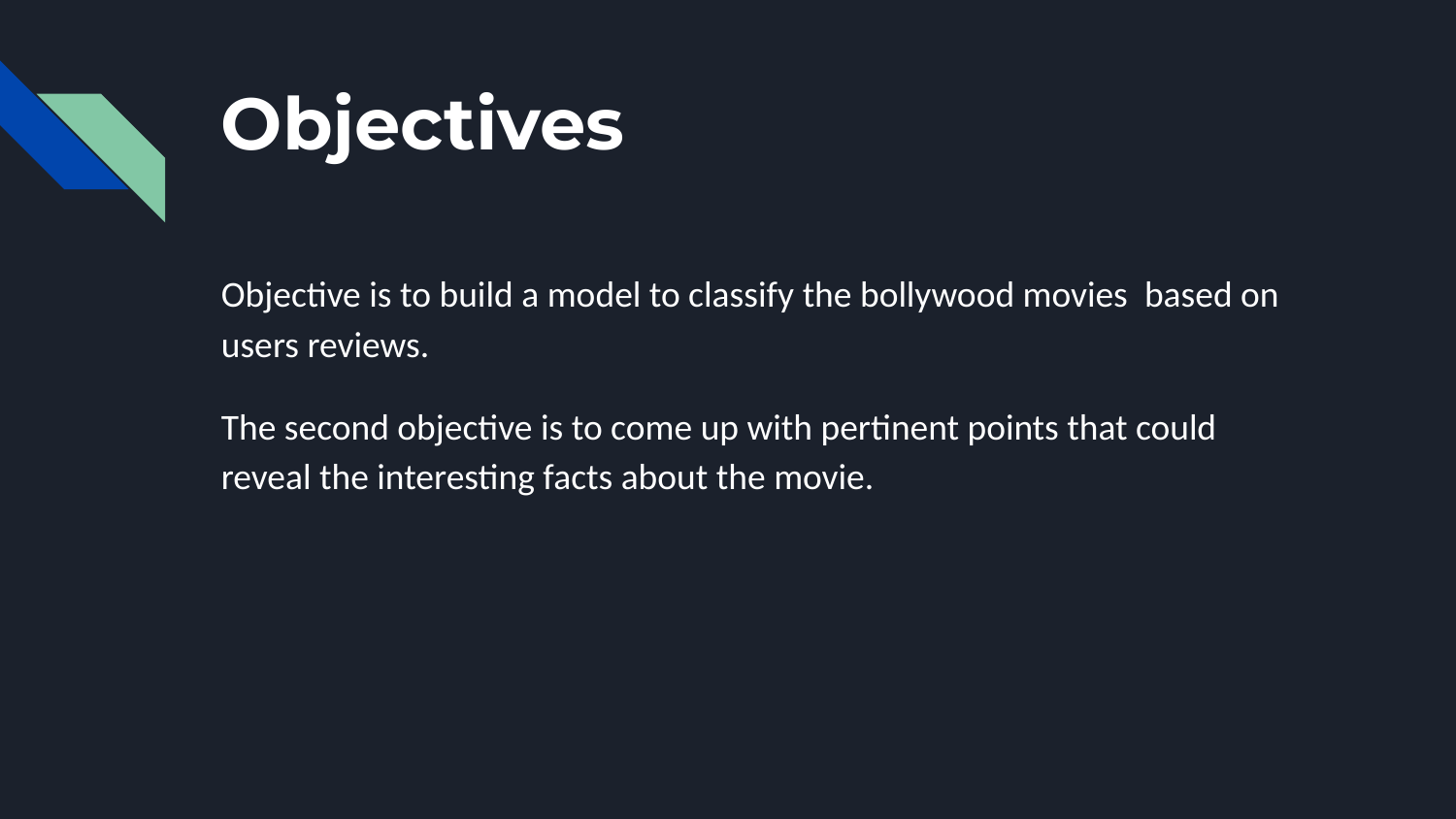

# Objectives
Objective is to build a model to classify the bollywood movies  based on users reviews.
The second objective is to come up with pertinent points that could reveal the interesting facts about the movie.